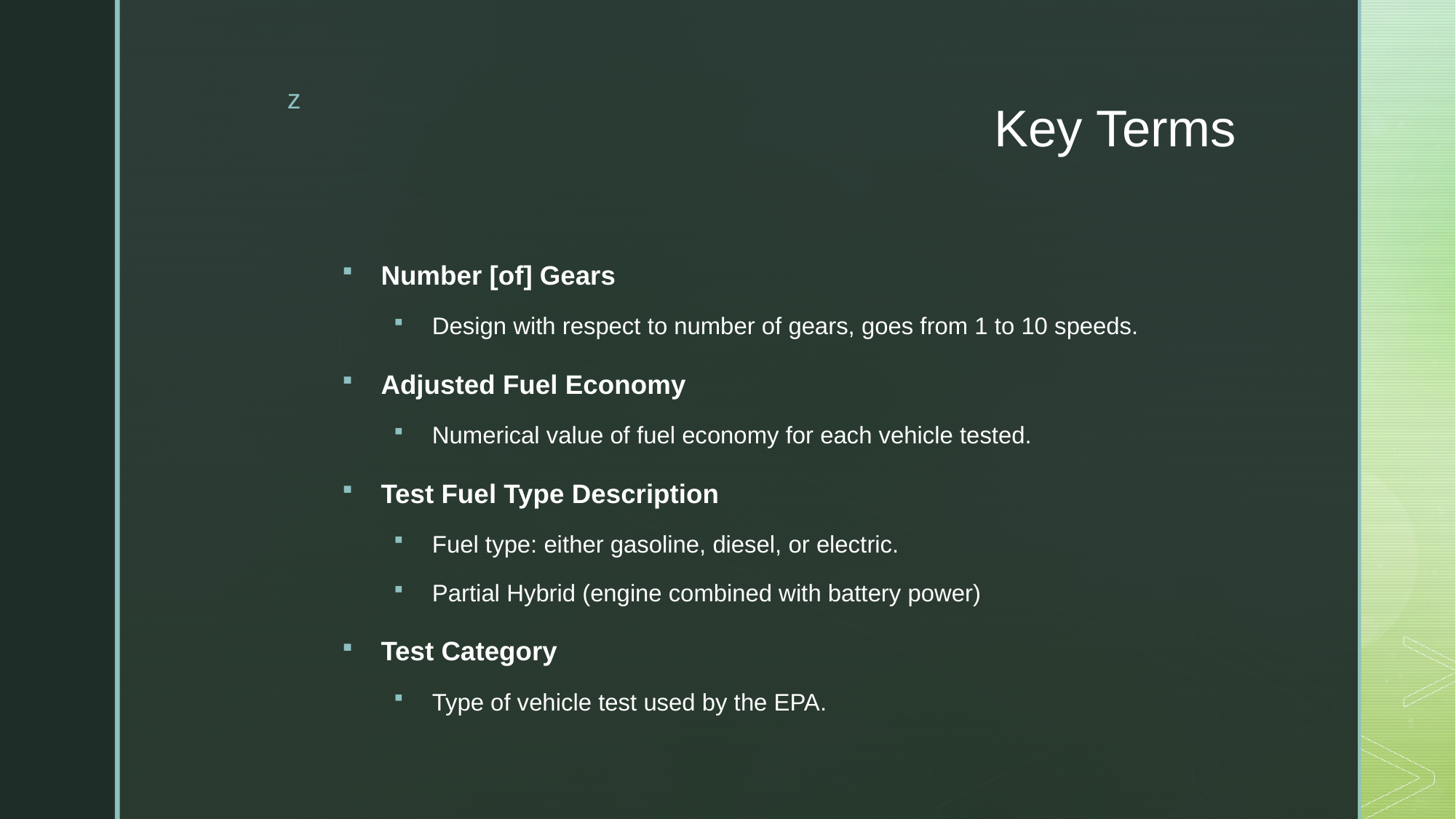

# Key Terms
Number [of] Gears
Design with respect to number of gears, goes from 1 to 10 speeds.
Adjusted Fuel Economy
Numerical value of fuel economy for each vehicle tested.
Test Fuel Type Description
Fuel type: either gasoline, diesel, or electric.
Partial Hybrid (engine combined with battery power)
Test Category
Type of vehicle test used by the EPA.